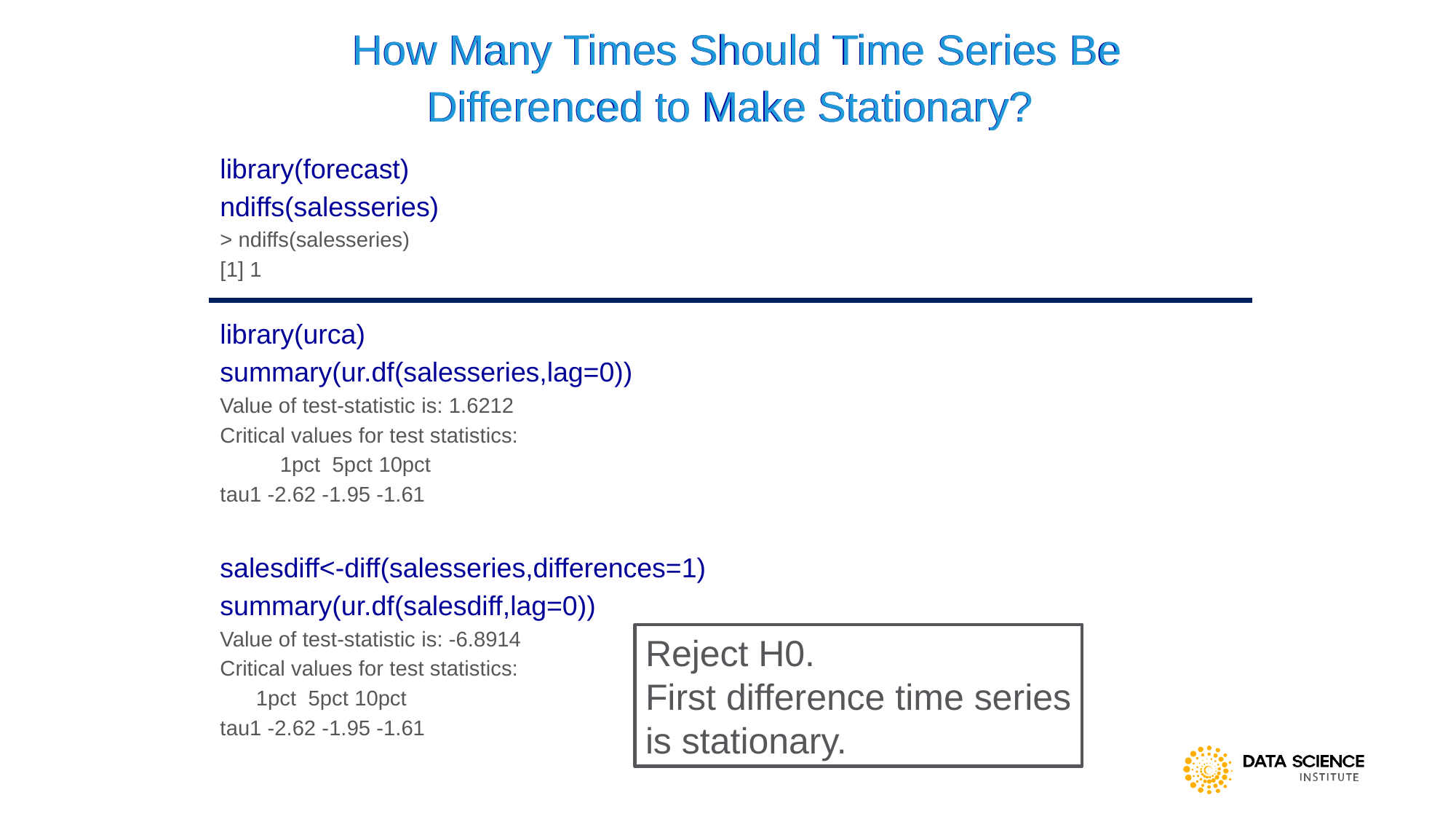

#
How Many Times Should Time Series Be Differenced to Make Stationary?
How Many Times Should Time Series Be Differenced to Make Stationary?
library(forecast)
ndiffs(salesseries)
> ndiffs(salesseries)
[1] 1

library(urca)
summary(ur.df(salesseries,lag=0))
Value of test-statistic is: 1.6212
Critical values for test statistics:
          1pct  5pct 10pct
tau1 -2.62 -1.95 -1.61

salesdiff<-diff(salesseries,differences=1)
summary(ur.df(salesdiff,lag=0))
Value of test-statistic is: -6.8914
Critical values for test statistics:
      1pct  5pct 10pct
tau1 -2.62 -1.95 -1.61

Reject H0.
First difference time series
is stationary.